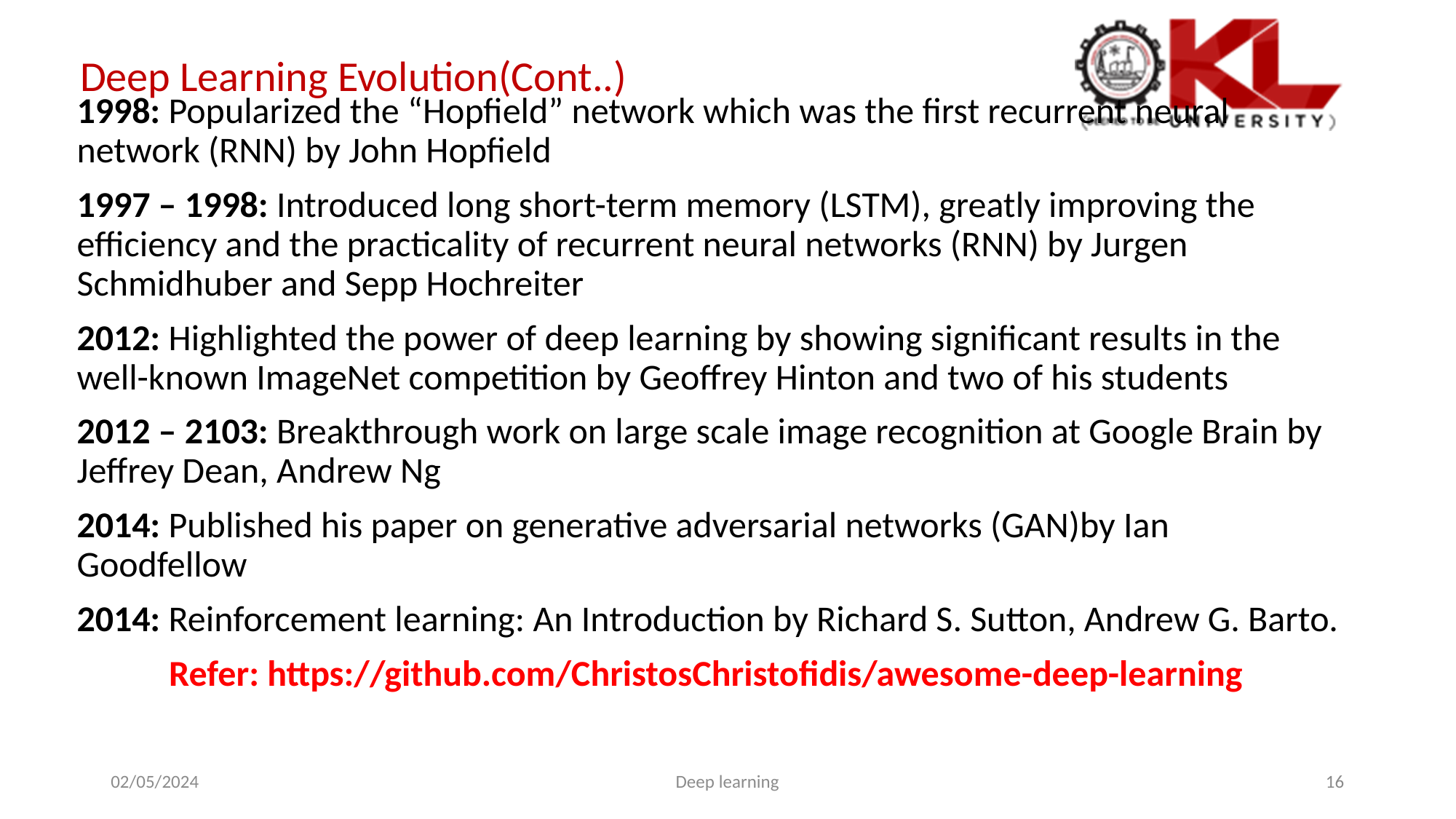

Deep Learning Evolution(Cont..)
1998: Popularized the “Hopfield” network which was the first recurrent neural network (RNN) by John Hopfield
1997 – 1998: Introduced long short-term memory (LSTM), greatly improving the efficiency and the practicality of recurrent neural networks (RNN) by Jurgen Schmidhuber and Sepp Hochreiter
2012: Highlighted the power of deep learning by showing significant results in the well-known ImageNet competition by Geoffrey Hinton and two of his students
2012 – 2103: Breakthrough work on large scale image recognition at Google Brain by Jeffrey Dean, Andrew Ng
2014: Published his paper on generative adversarial networks (GAN)by Ian Goodfellow
2014: Reinforcement learning: An Introduction by Richard S. Sutton, Andrew G. Barto.
Refer: https://github.com/ChristosChristofidis/awesome-deep-learning

02/05/2024
Deep learning
16